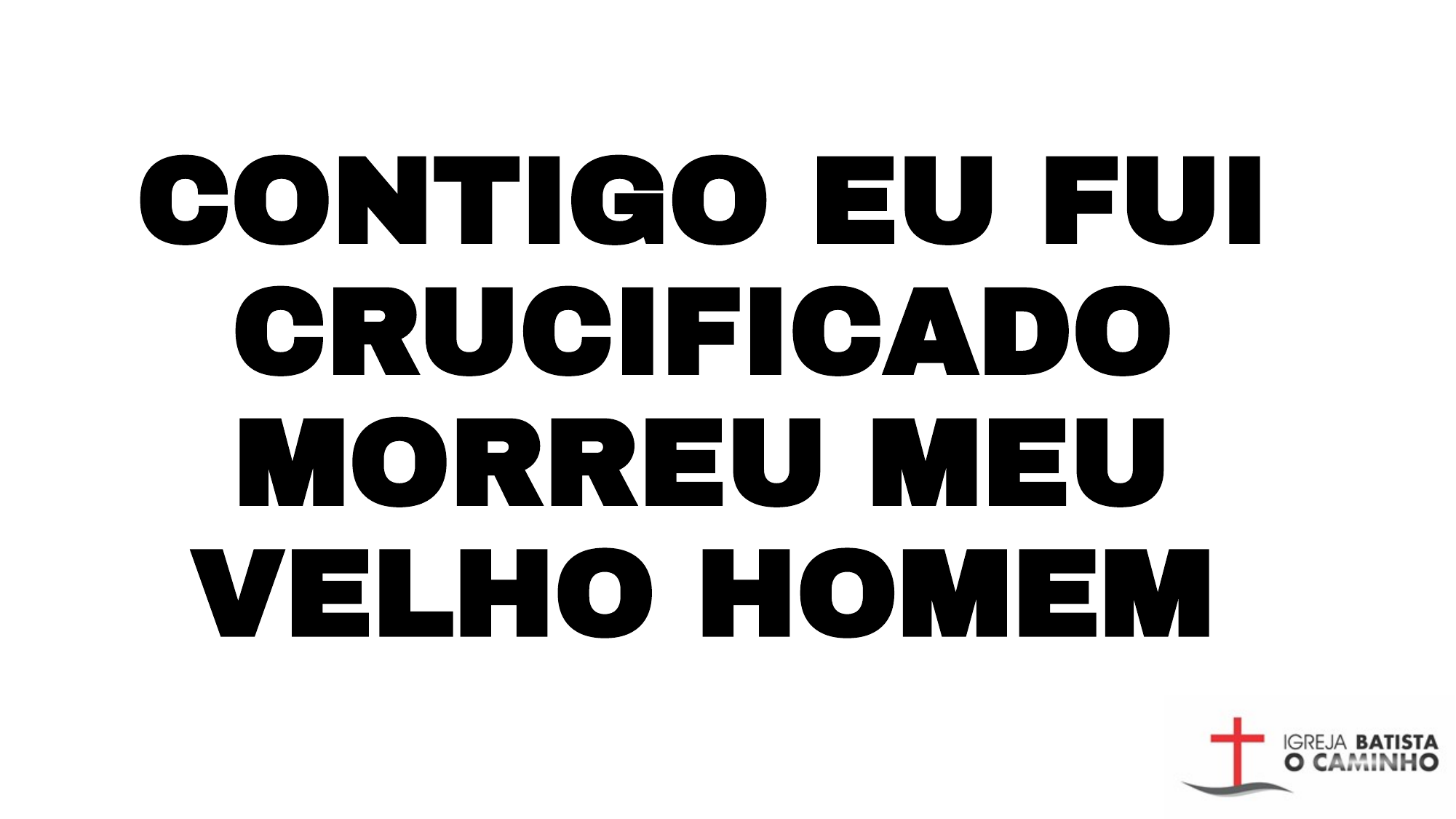

# CONTIGO EU FUI CRUCIFICADO MORREU MEU VELHO HOMEM